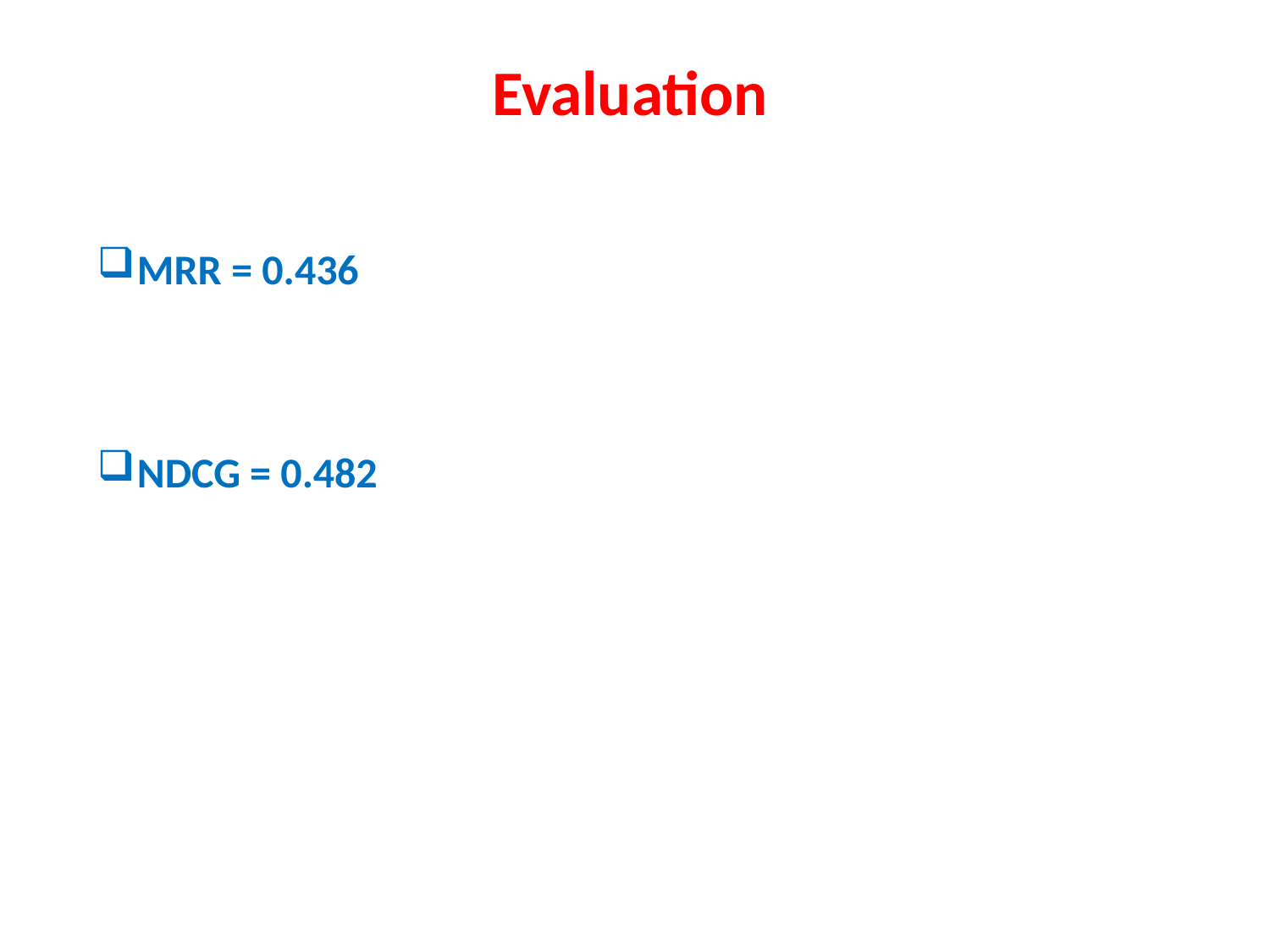

Evaluation

MRR = 0.436

NDCG = 0.482